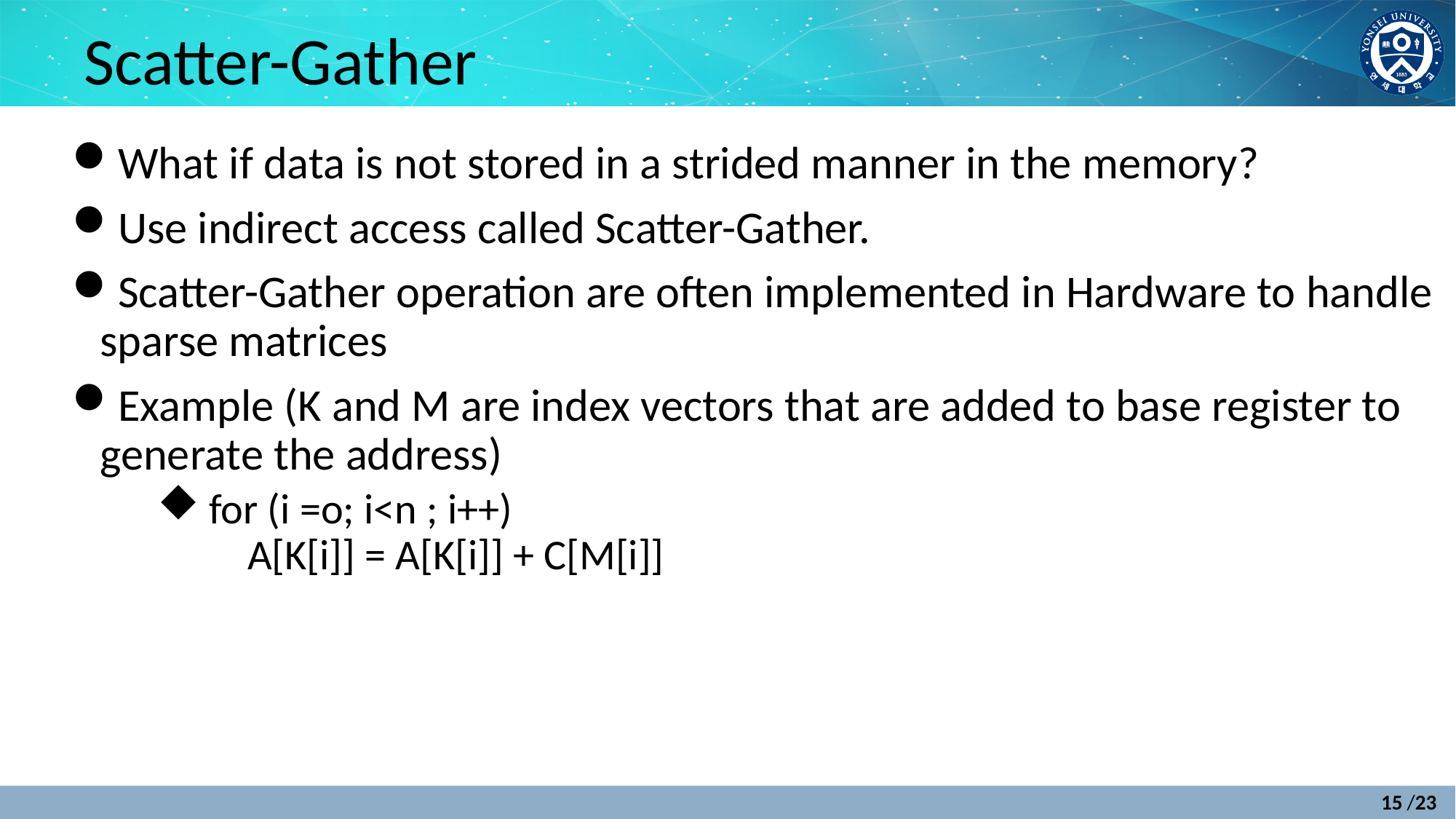

# Scatter-Gather
What if data is not stored in a strided manner in the memory?
Use indirect access called Scatter-Gather.
Scatter-Gather operation are often implemented in Hardware to handle sparse matrices
Example (K and M are index vectors that are added to base register to   generate the address)
for (i =o; i<n ; i++)
    A[K[i]] = A[K[i]] + C[M[i]]
15